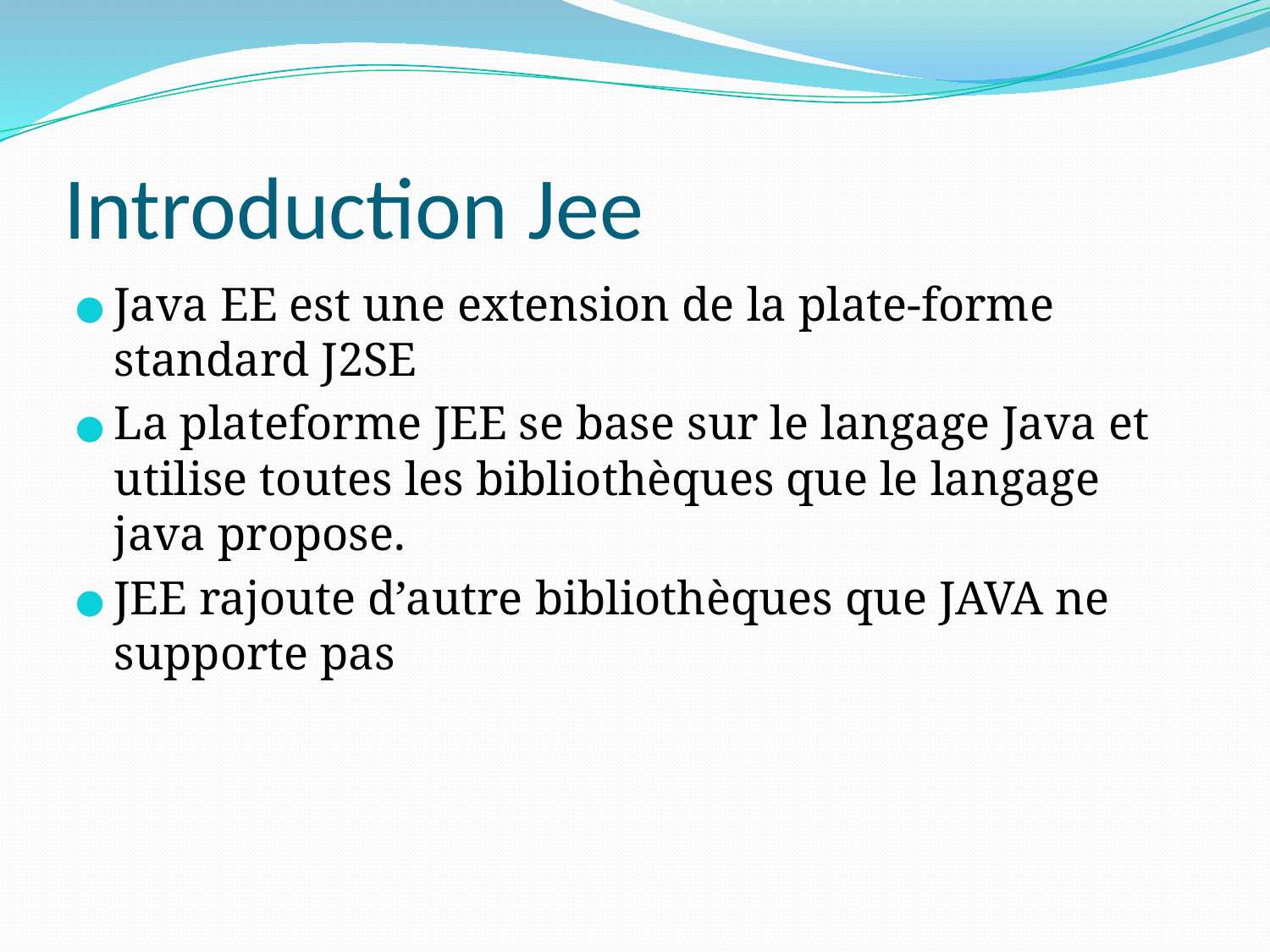

# Introduction Jee
Java EE est une extension de la plate-forme standard J2SE
La plateforme JEE se base sur le langage Java et utilise toutes les bibliothèques que le langage java propose.
JEE rajoute d’autre bibliothèques que JAVA ne supporte pas